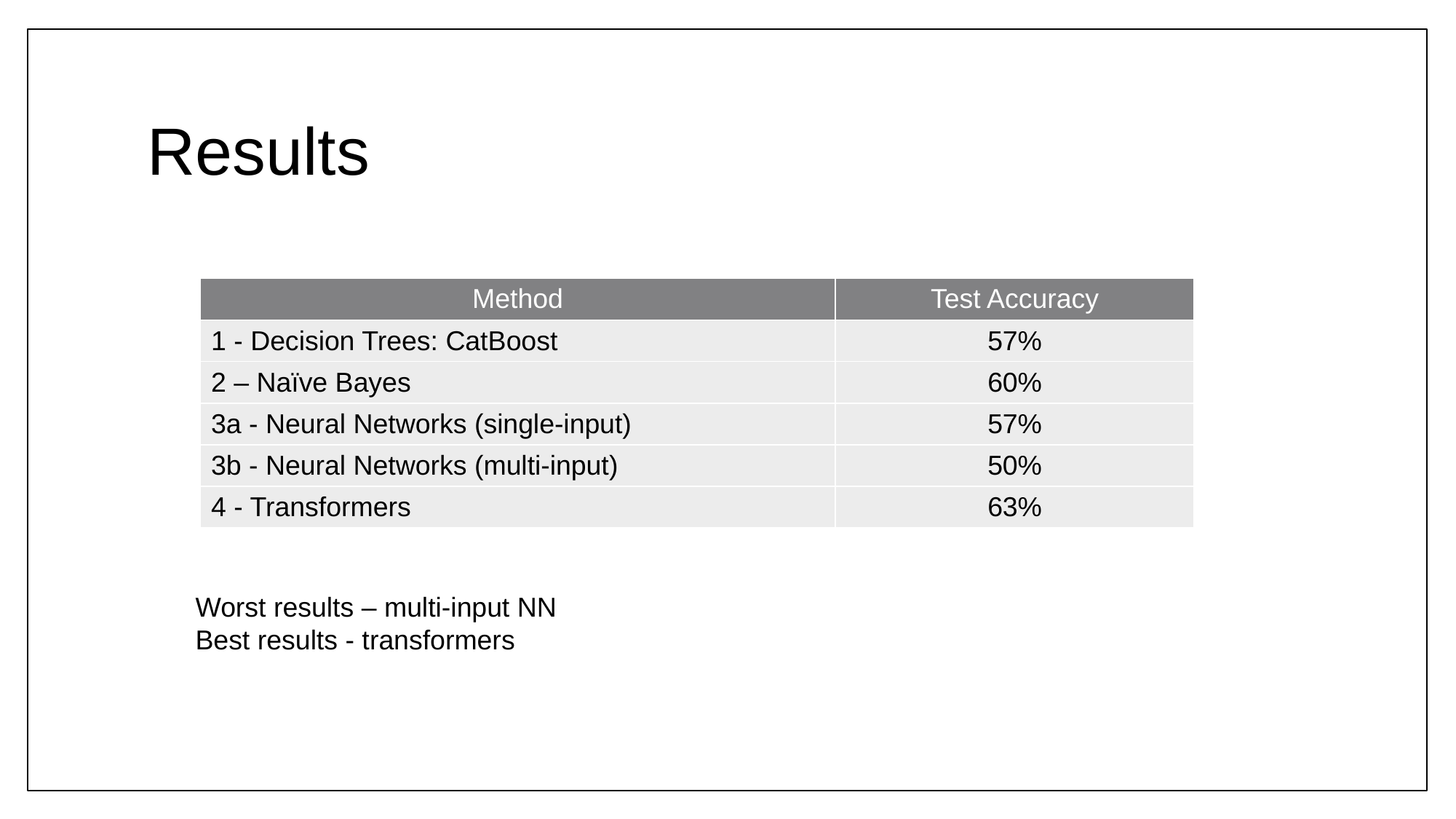

# Results
| Method | Test Accuracy |
| --- | --- |
| 1 - Decision Trees: CatBoost | 57% |
| 2 – Naïve Bayes | 60% |
| 3a - Neural Networks (single-input) | 57% |
| 3b - Neural Networks (multi-input) | 50% |
| 4 - Transformers | 63% |
Worst results – multi-input NN
Best results - transformers